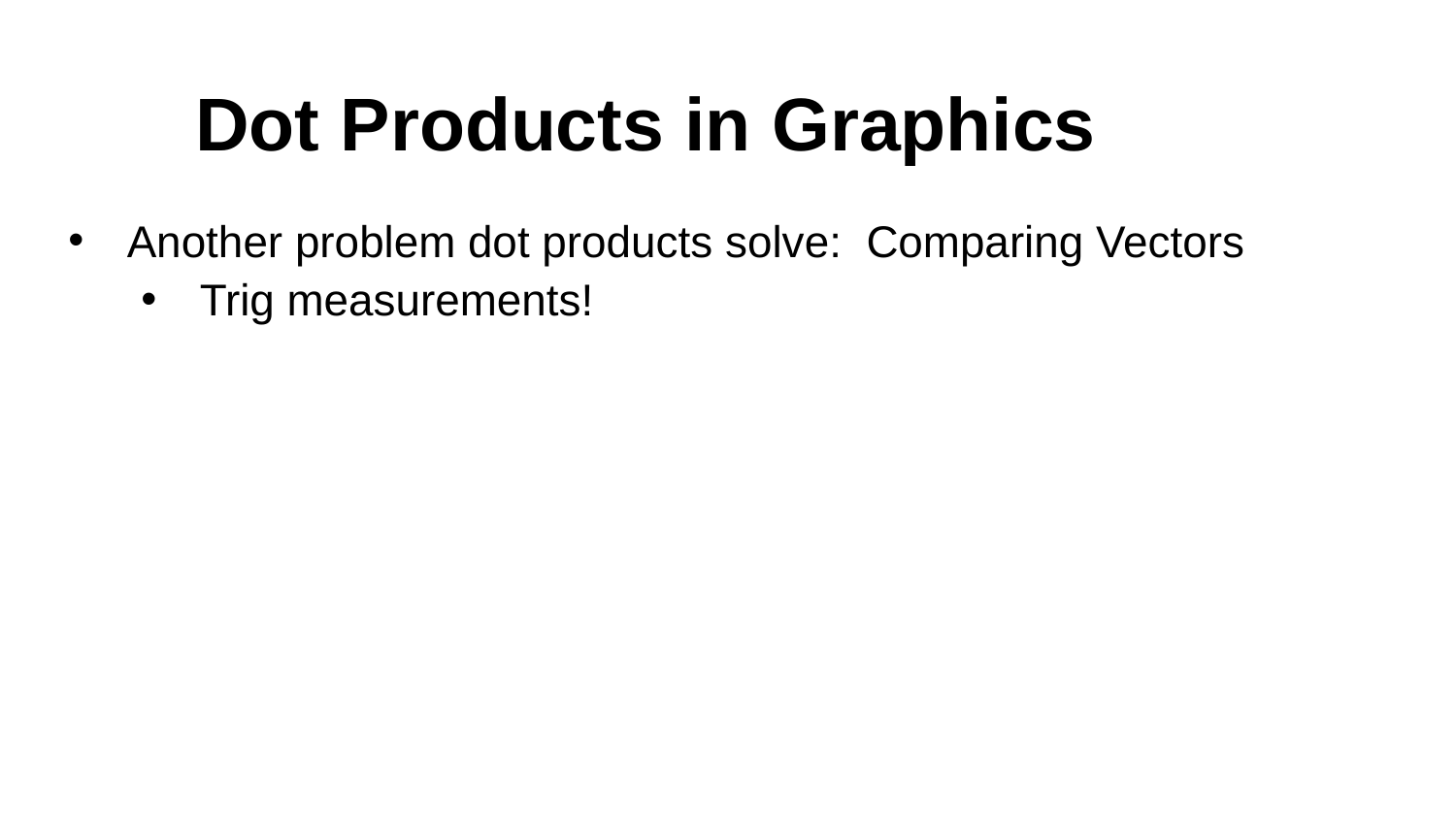

# Dot Products in Graphics
Another problem dot products solve:  Comparing Vectors
Trig measurements!